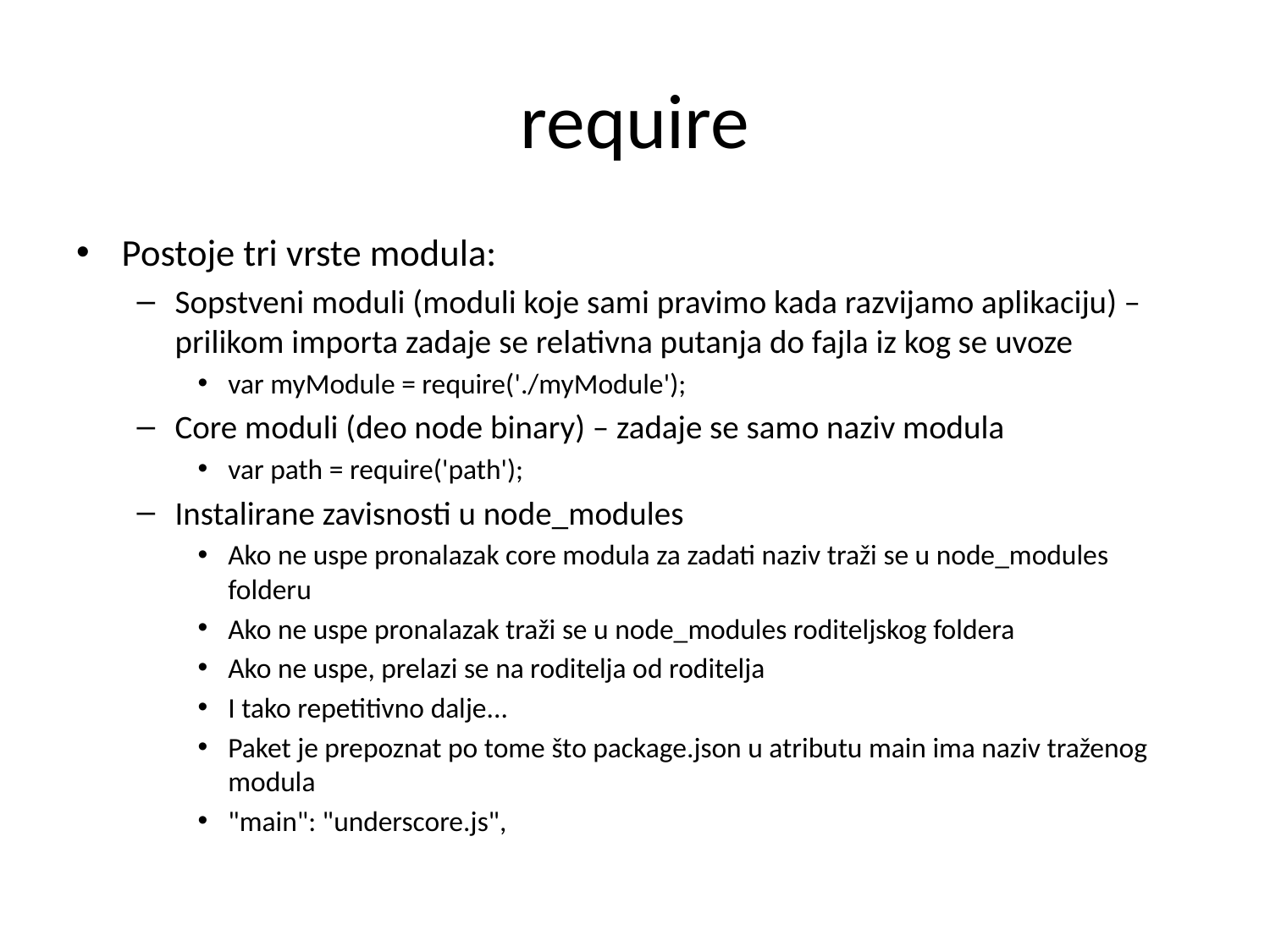

# require
Postoje tri vrste modula:
Sopstveni moduli (moduli koje sami pravimo kada razvijamo aplikaciju) – prilikom importa zadaje se relativna putanja do fajla iz kog se uvoze
var myModule = require('./myModule');
Core moduli (deo node binary) – zadaje se samo naziv modula
var path = require('path');
Instalirane zavisnosti u node_modules
Ako ne uspe pronalazak core modula za zadati naziv traži se u node_modules folderu
Ako ne uspe pronalazak traži se u node_modules roditeljskog foldera
Ako ne uspe, prelazi se na roditelja od roditelja
I tako repetitivno dalje...
Paket je prepoznat po tome što package.json u atributu main ima naziv traženog modula
"main": "underscore.js",